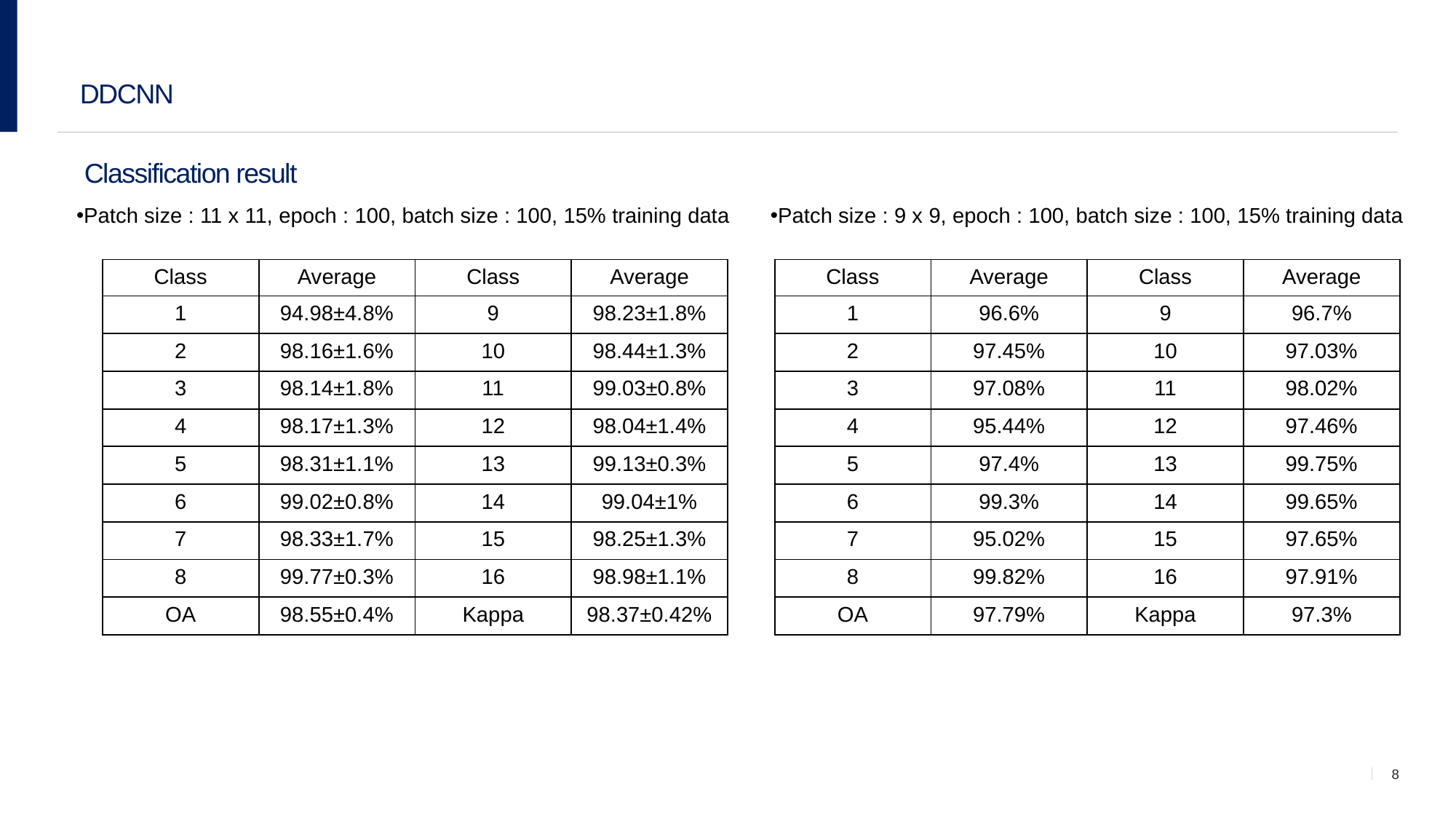

DDCNN
Classification result
Patch size : 11 x 11, epoch : 100, batch size : 100, 15% training data
Patch size : 9 x 9, epoch : 100, batch size : 100, 15% training data
| Class | Average | Class | Average |
| --- | --- | --- | --- |
| 1 | 94.98±4.8% | 9 | 98.23±1.8% |
| 2 | 98.16±1.6% | 10 | 98.44±1.3% |
| 3 | 98.14±1.8% | 11 | 99.03±0.8% |
| 4 | 98.17±1.3% | 12 | 98.04±1.4% |
| 5 | 98.31±1.1% | 13 | 99.13±0.3% |
| 6 | 99.02±0.8% | 14 | 99.04±1% |
| 7 | 98.33±1.7% | 15 | 98.25±1.3% |
| 8 | 99.77±0.3% | 16 | 98.98±1.1% |
| OA | 98.55±0.4% | Kappa | 98.37±0.42% |
| Class | Average | Class | Average |
| --- | --- | --- | --- |
| 1 | 96.6% | 9 | 96.7% |
| 2 | 97.45% | 10 | 97.03% |
| 3 | 97.08% | 11 | 98.02% |
| 4 | 95.44% | 12 | 97.46% |
| 5 | 97.4% | 13 | 99.75% |
| 6 | 99.3% | 14 | 99.65% |
| 7 | 95.02% | 15 | 97.65% |
| 8 | 99.82% | 16 | 97.91% |
| OA | 97.79% | Kappa | 97.3% |